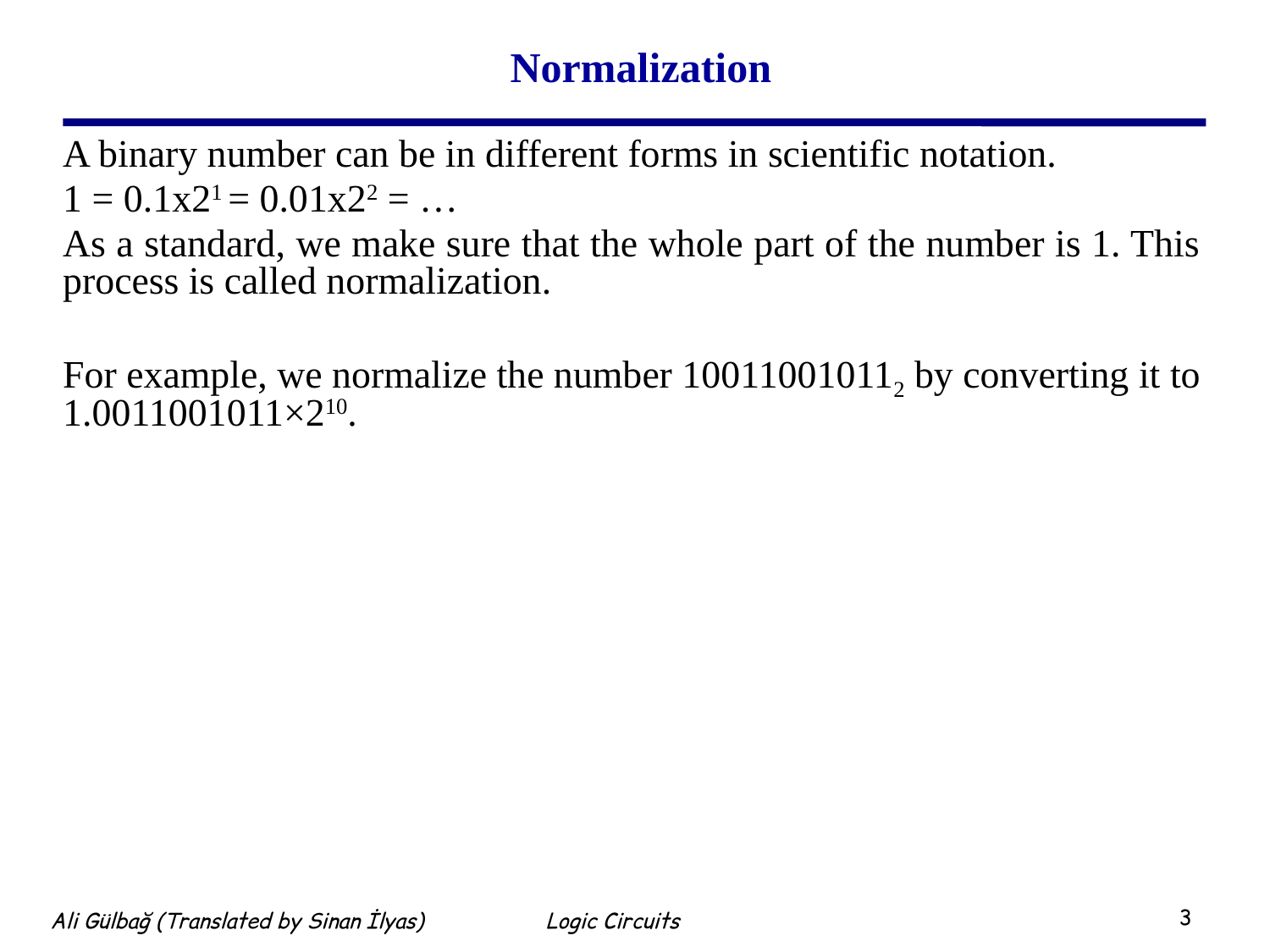

# Normalization
A binary number can be in different forms in scientific notation.
1 = 0.1x21 = 0.01x22 = …
As a standard, we make sure that the whole part of the number is 1. This process is called normalization.

For example, we normalize the number 100110010112 by converting it to 1.0011001011×210.

Logic Circuits